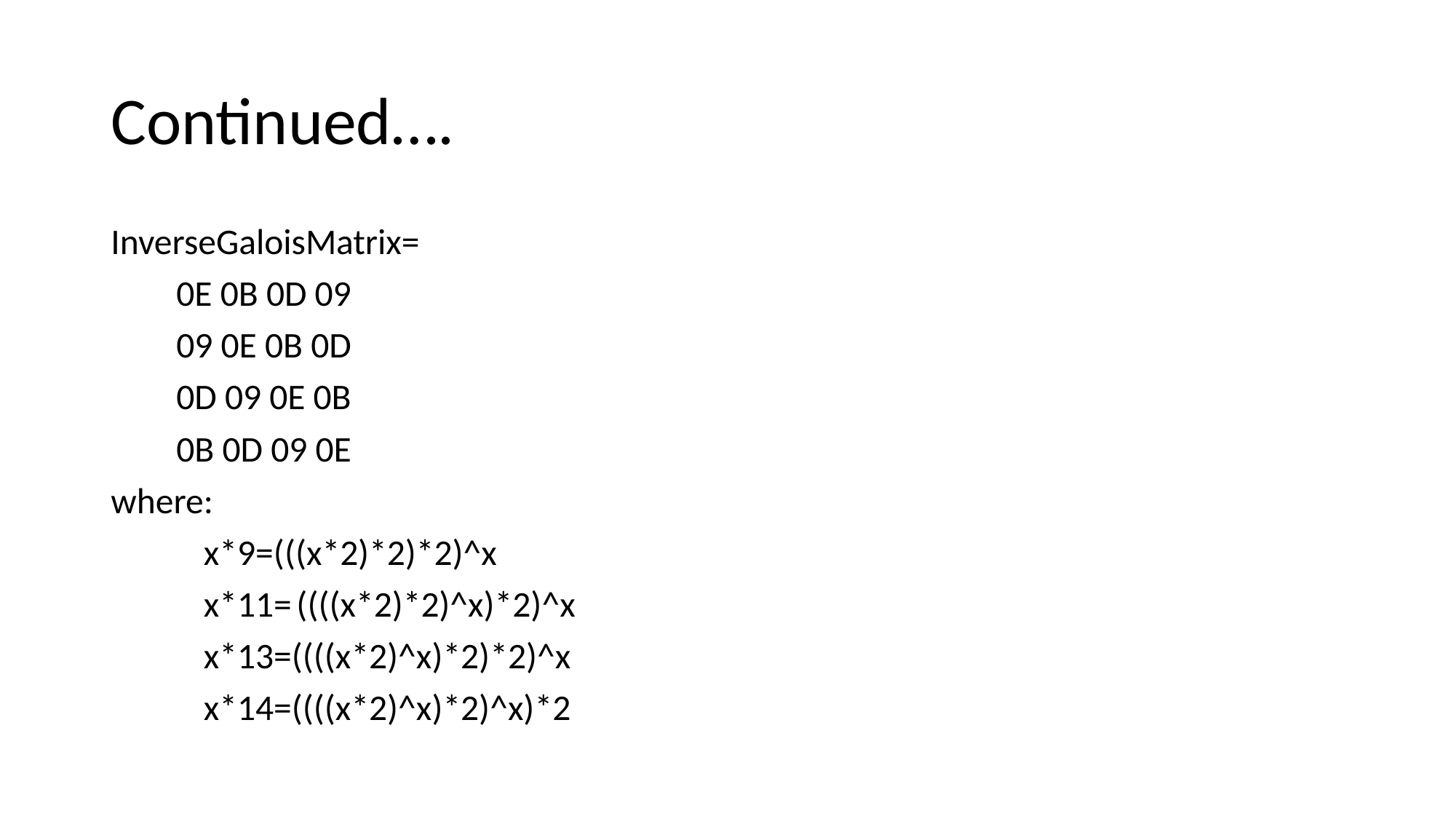

# Continued….
InverseGaloisMatrix=
        0E 0B 0D 09
        09 0E 0B 0D
        0D 09 0E 0B
        0B 0D 09 0E
where:
	x*9=(((x*2)*2)*2)^x
	x*11=	((((x*2)*2)^x)*2)^x
	x*13=((((x*2)^x)*2)*2)^x
	x*14=((((x*2)^x)*2)^x)*2